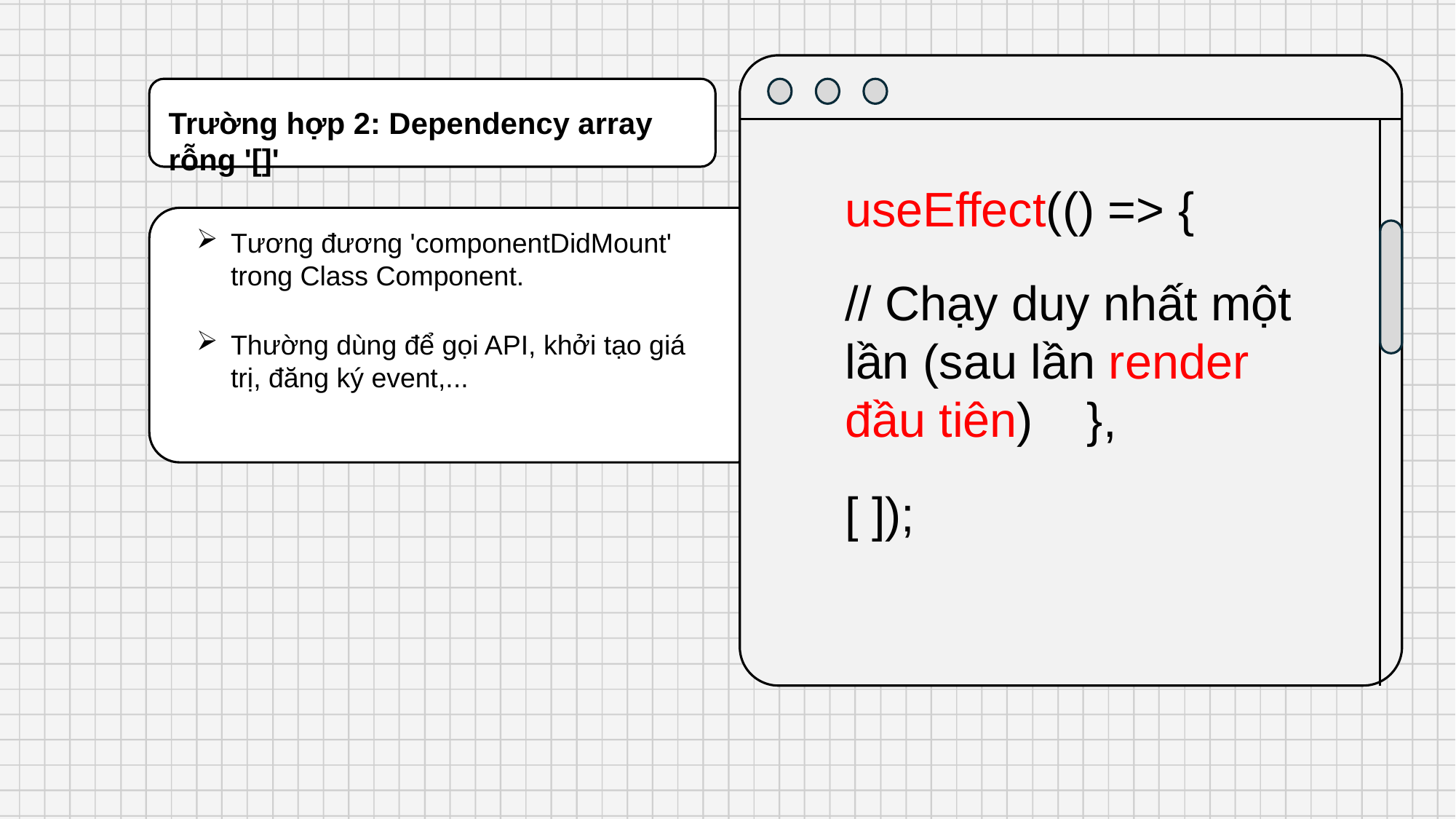

Trường hợp 2: Dependency array rỗng '[]'
useEffect(() => {
// Chạy duy nhất một lần (sau lần render đầu tiên)    },
[ ]);

Tương đương 'componentDidMount' trong Class Component.
Thường dùng để gọi API, khởi tạo giá trị, đăng ký event,...